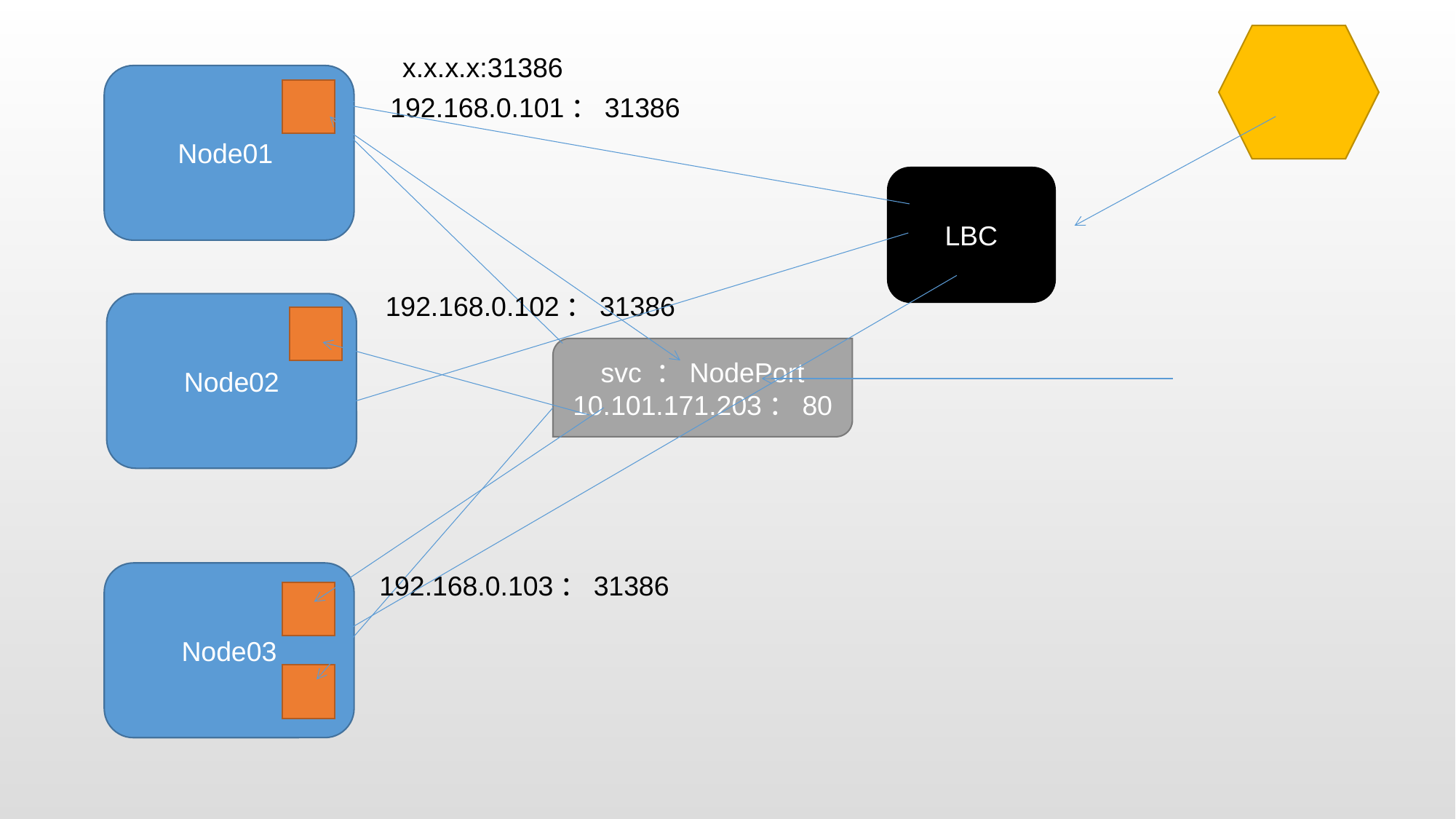

x.x.x.x:31386
Node01

192.168.0.101：31386
LBC
192.168.0.102：31386
Node02

svc ：NodePort
10.101.171.203：80
Node03
192.168.0.103：31386